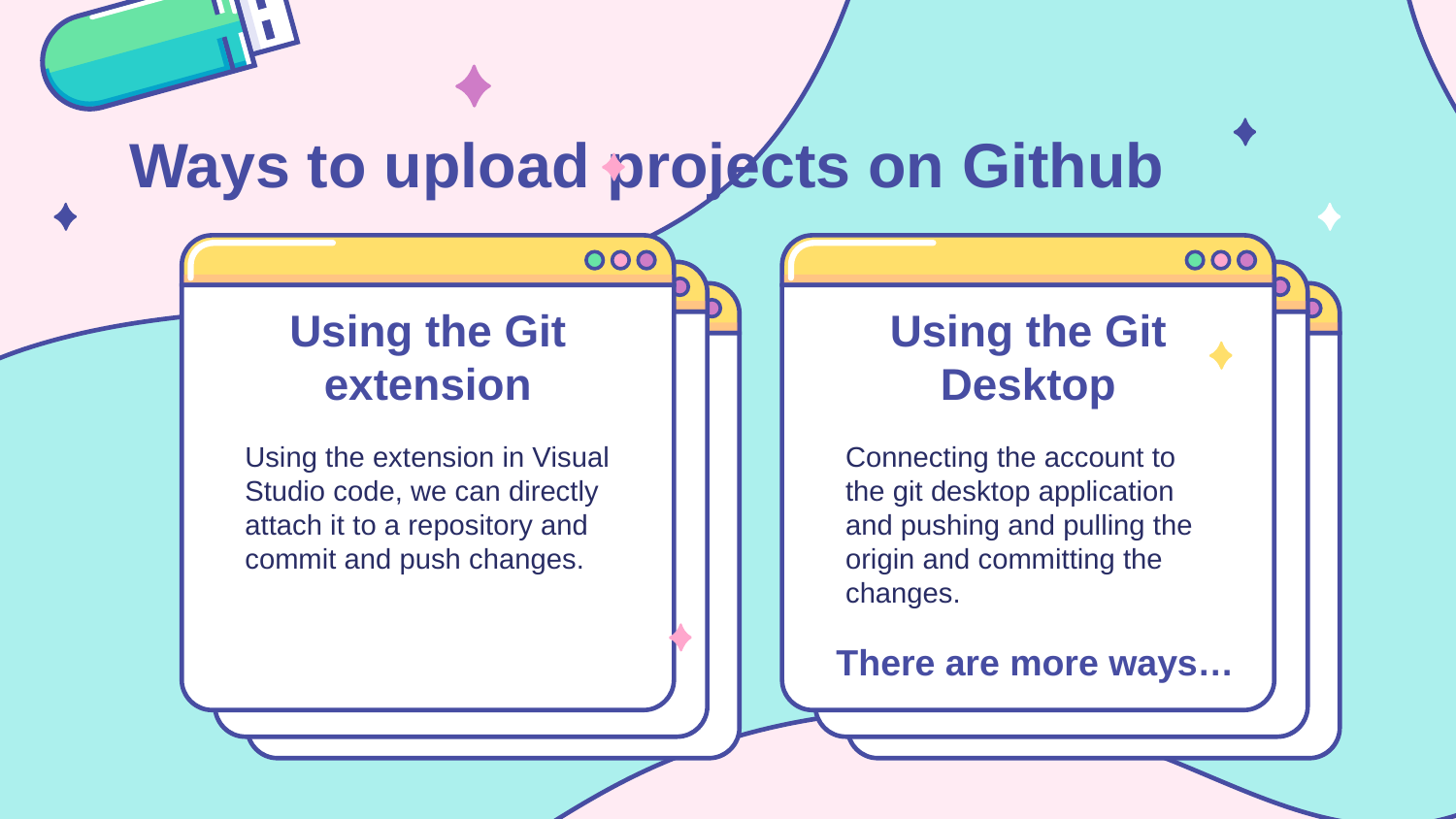

# Ways to upload projects on Github

Using the Git Desktop
Using the Git extension

Connecting the account to the git desktop application and pushing and pulling the origin and committing the changes.
Using the extension in Visual Studio code, we can directly attach it to a repository and commit and push changes.
There are more ways…